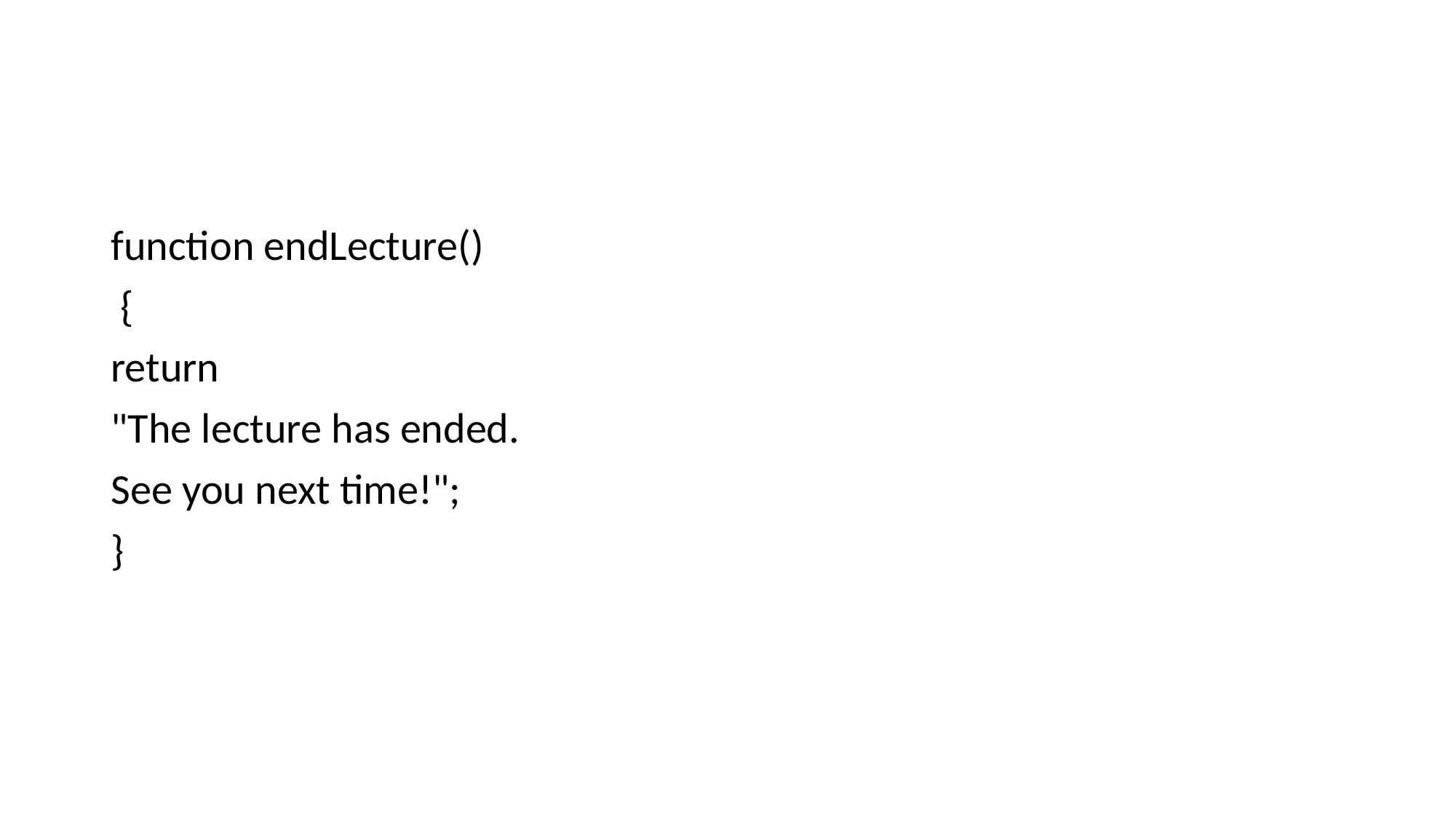

#
function endLecture()
 {
return
"The lecture has ended.
See you next time!";
}